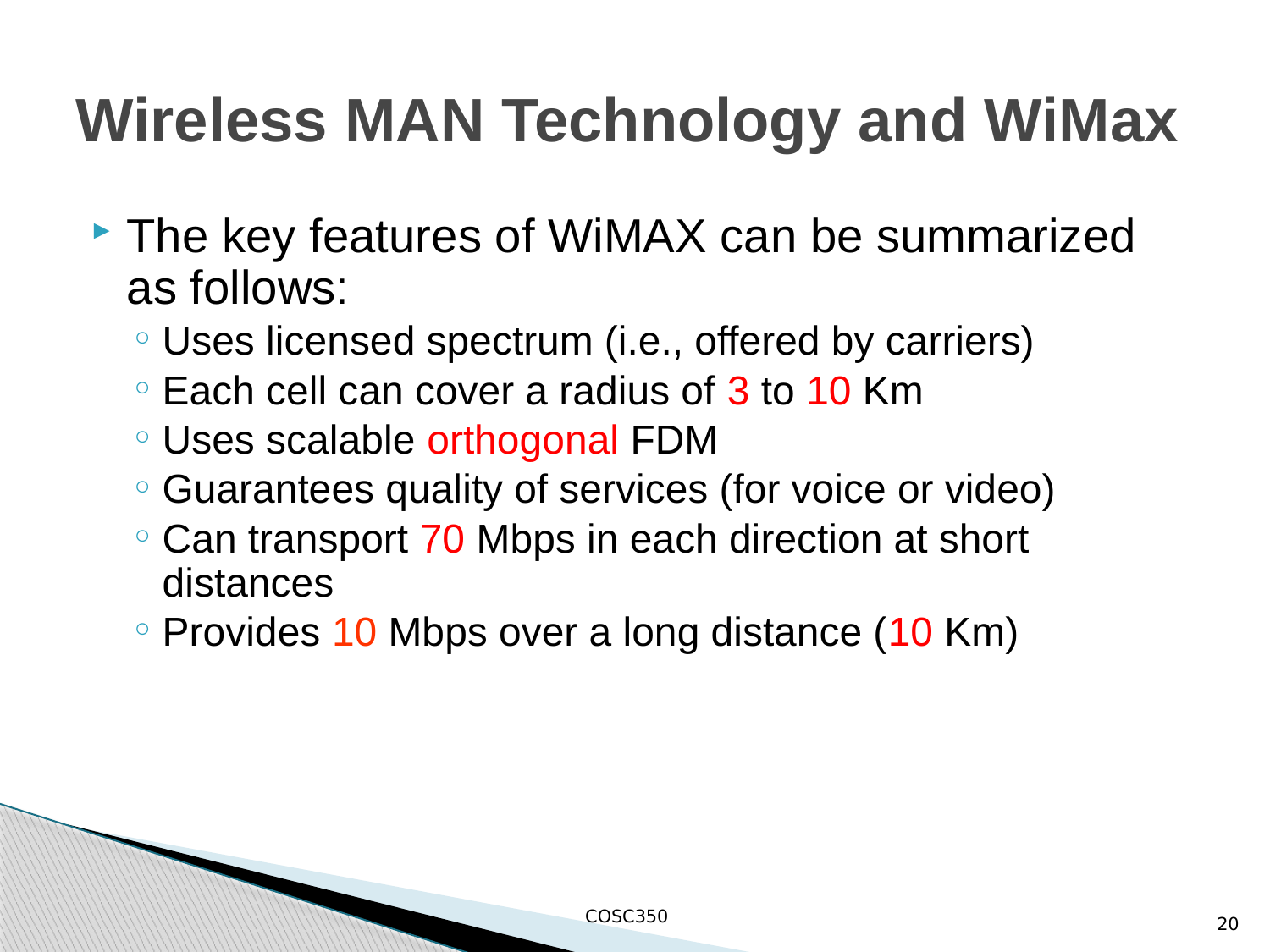

# Wireless MAN Technology and WiMax
The key features of WiMAX can be summarized as follows:
Uses licensed spectrum (i.e., offered by carriers)
Each cell can cover a radius of 3 to 10 Km
Uses scalable orthogonal FDM
Guarantees quality of services (for voice or video)
Can transport 70 Mbps in each direction at short distances
Provides 10 Mbps over a long distance (10 Km)
20